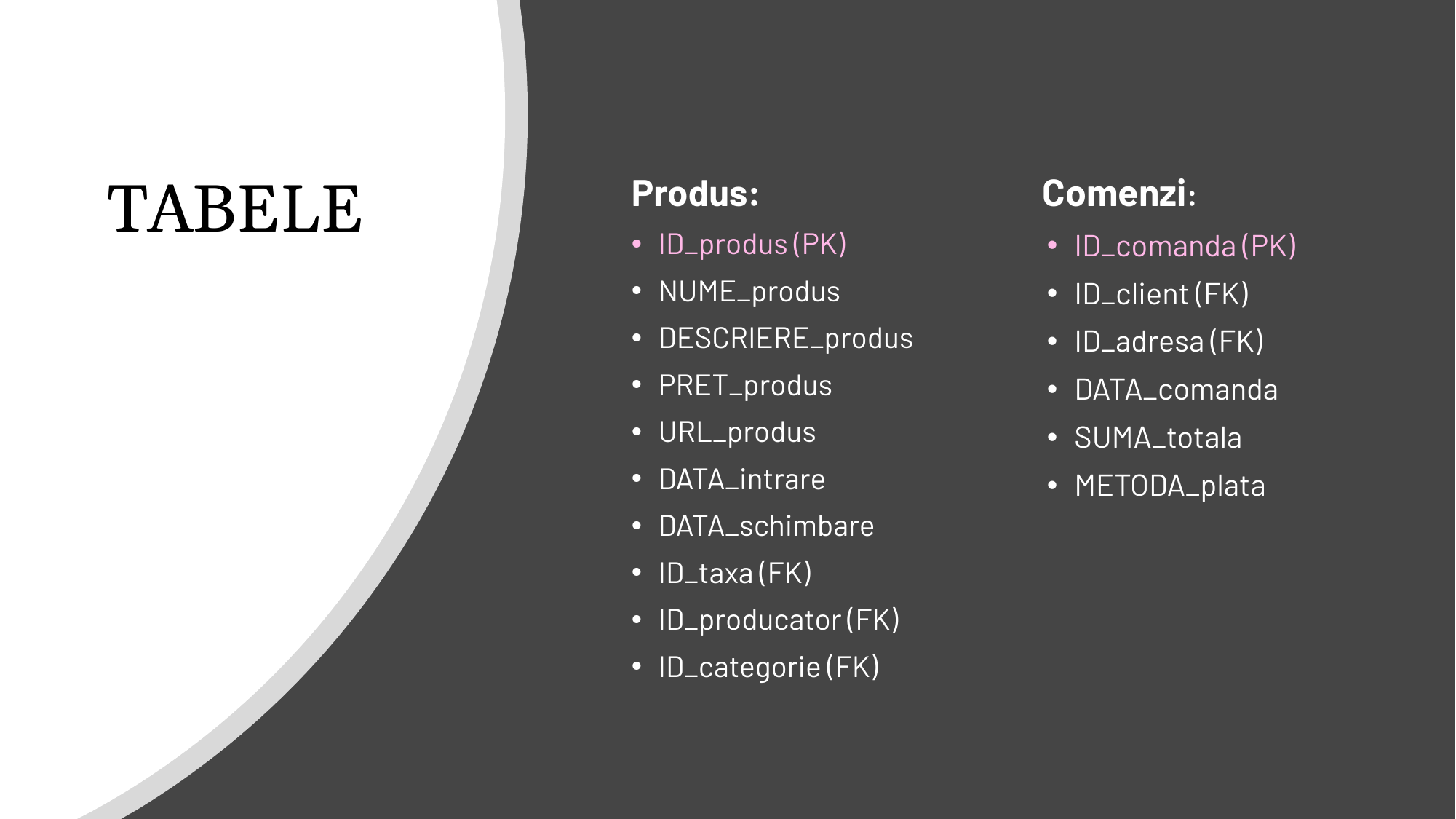

# TABELE
Produs:
ID_produs (PK)
NUME_produs
DESCRIERE_produs
PRET_produs
URL_produs
DATA_intrare
DATA_schimbare
ID_taxa (FK)
ID_producator (FK)
ID_categorie (FK)
   Comenzi:
ID_comanda (PK)
ID_client (FK)
ID_adresa (FK)
DATA_comanda
SUMA_totala
METODA_plata